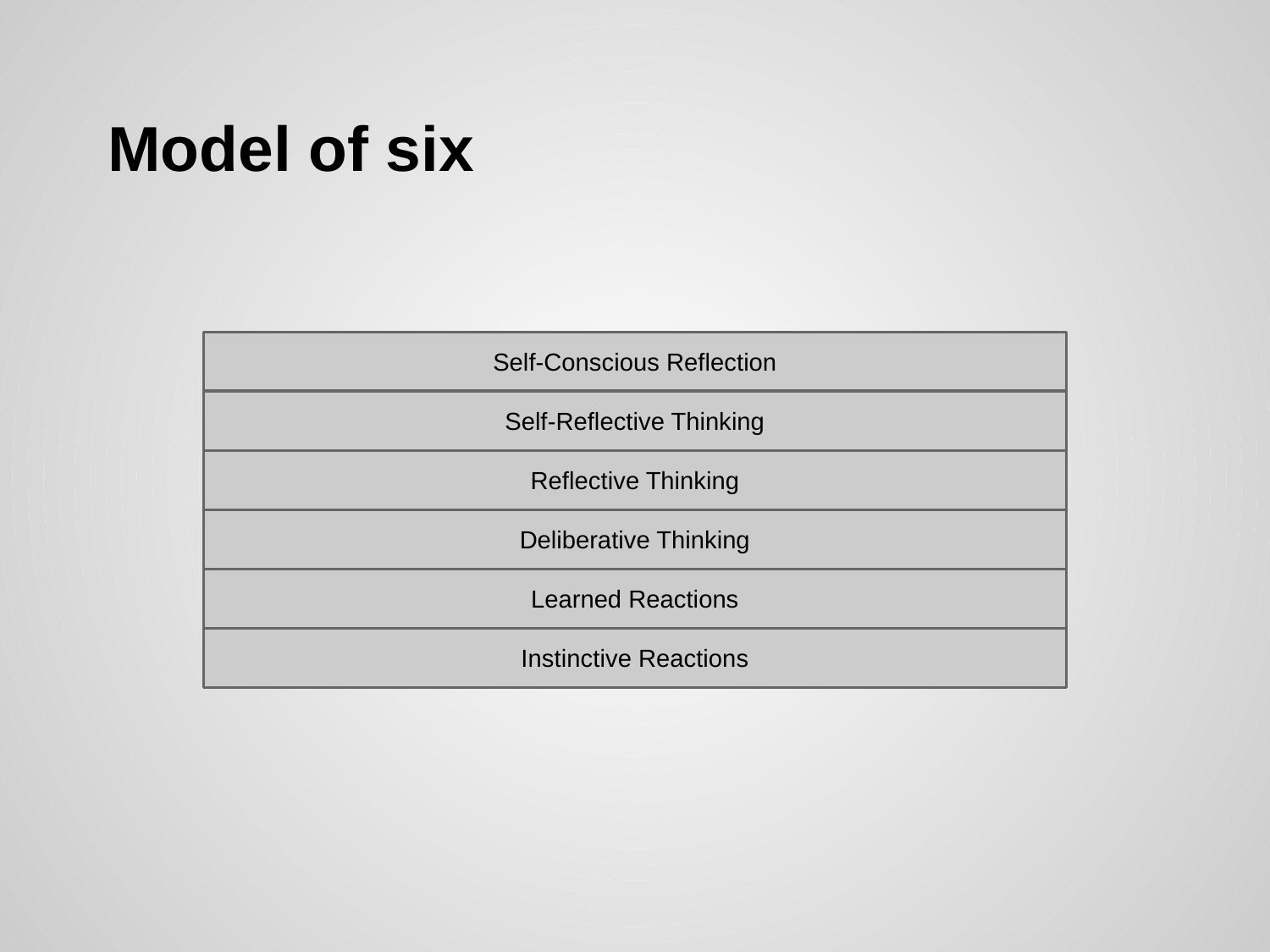

# Model of six

Self-Conscious Reflection
Self-Reflective Thinking
Reflective Thinking
Deliberative Thinking
Learned Reactions
Instinctive Reactions